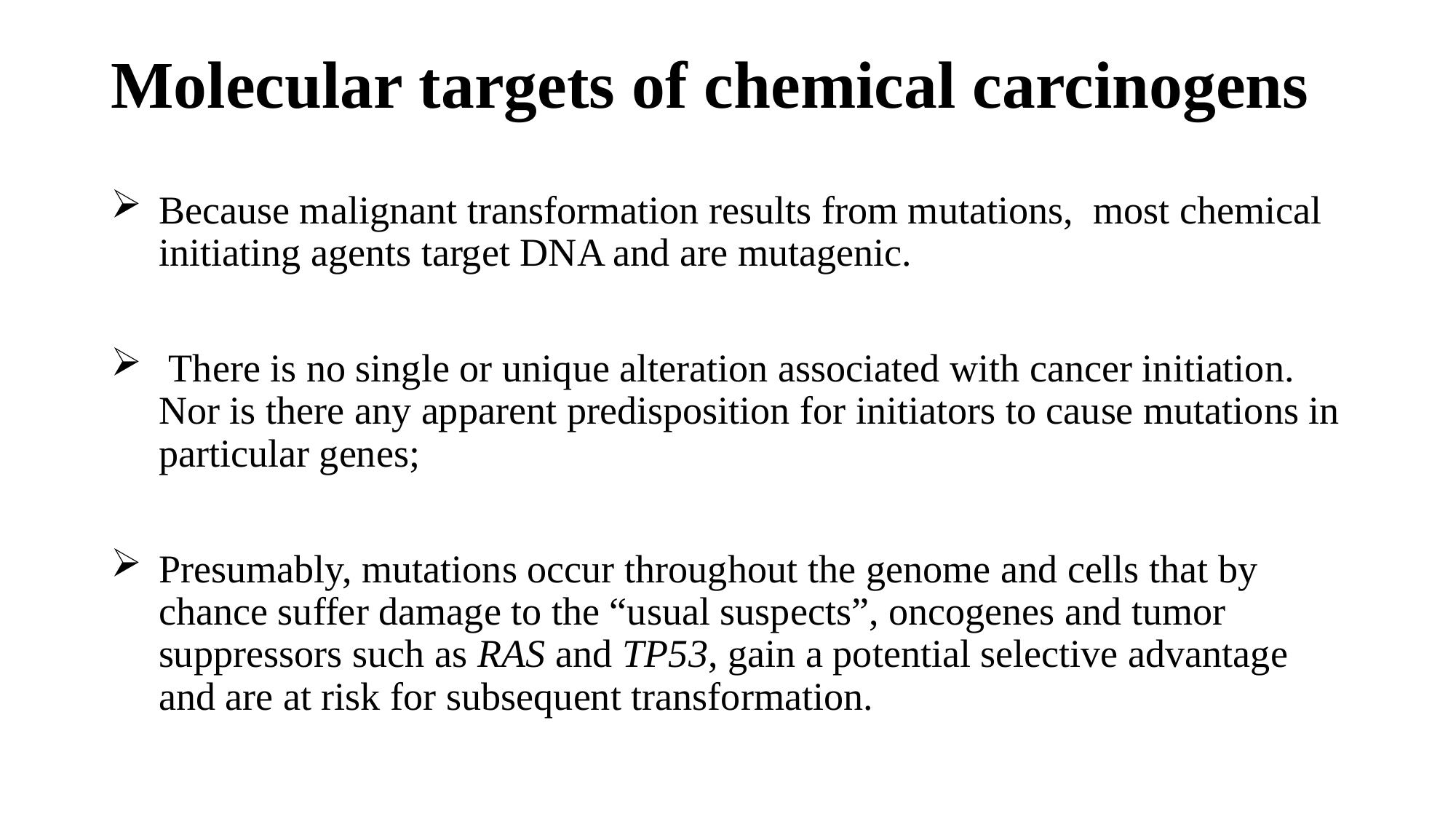

# Molecular targets of chemical carcinogens
Because malignant transformation results from mutations,  most chemical initiating agents target DNA and are mutagenic.

 There is no single or unique alteration associated with cancer initiation. Nor is there any apparent predisposition for initiators to cause mutations in particular genes;

Presumably, mutations occur throughout the genome and cells that by chance suffer damage to the “usual suspects”, oncogenes and tumor suppressors such as RAS and TP53, gain a potential selective advantage and are at risk for subsequent transformation.